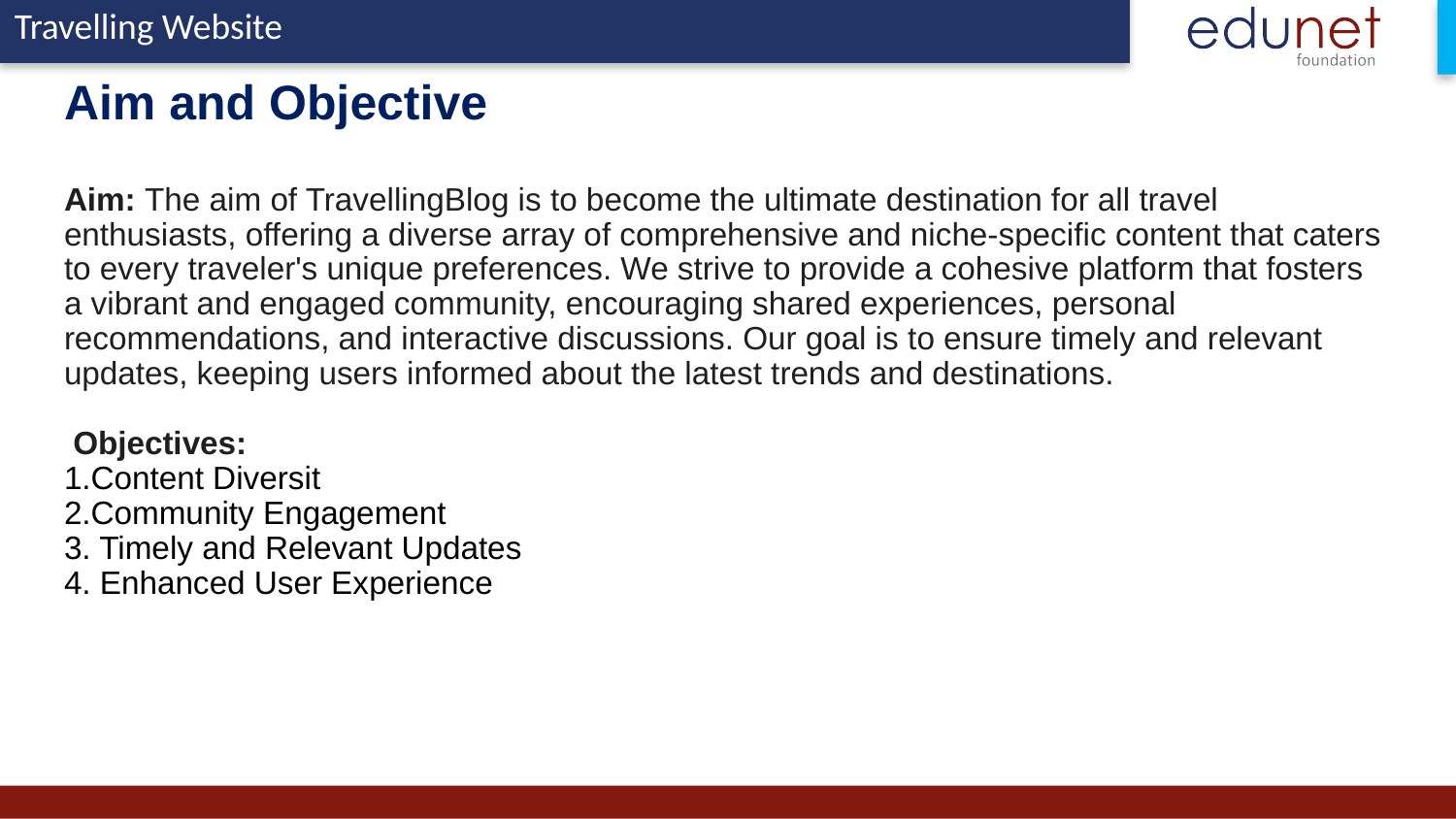

# Aim and Objective Aim: The aim of TravellingBlog is to become the ultimate destination for all travel enthusiasts, offering a diverse array of comprehensive and niche-specific content that caters to every traveler's unique preferences. We strive to provide a cohesive platform that fosters a vibrant and engaged community, encouraging shared experiences, personal recommendations, and interactive discussions. Our goal is to ensure timely and relevant updates, keeping users informed about the latest trends and destinations.
       
 Objectives:
1.Content Diversit
2.Community Engagement
3. Timely and Relevant Updates
4. Enhanced User Experience